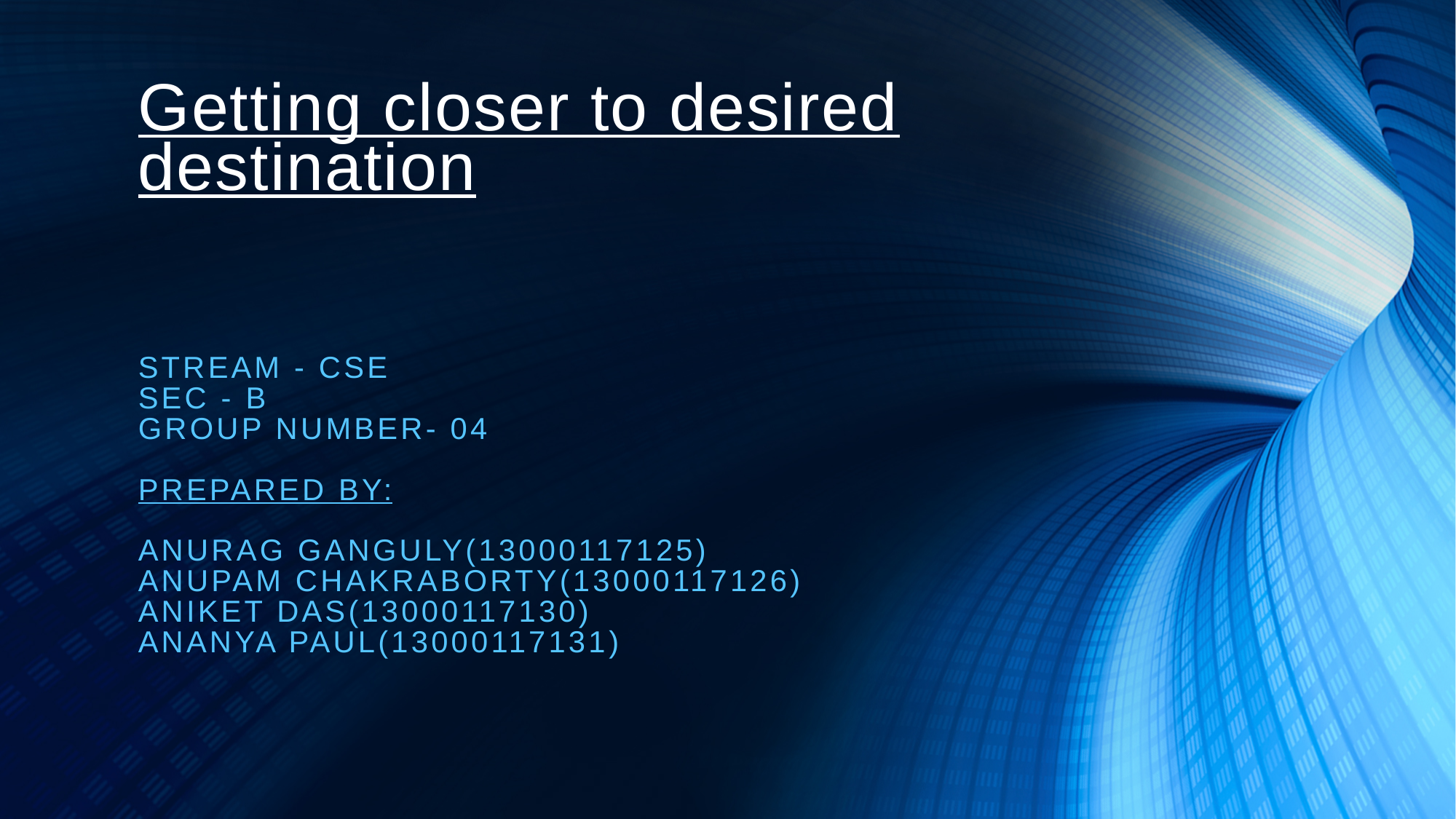

# Getting closer to desired destination

Stream - CsE
sec - b
Group number- 04

Prepared by:

Anurag ganguly(13000117125)
Anupam chakraborty(13000117126)
Aniket das(13000117130)
Ananya paul(13000117131)